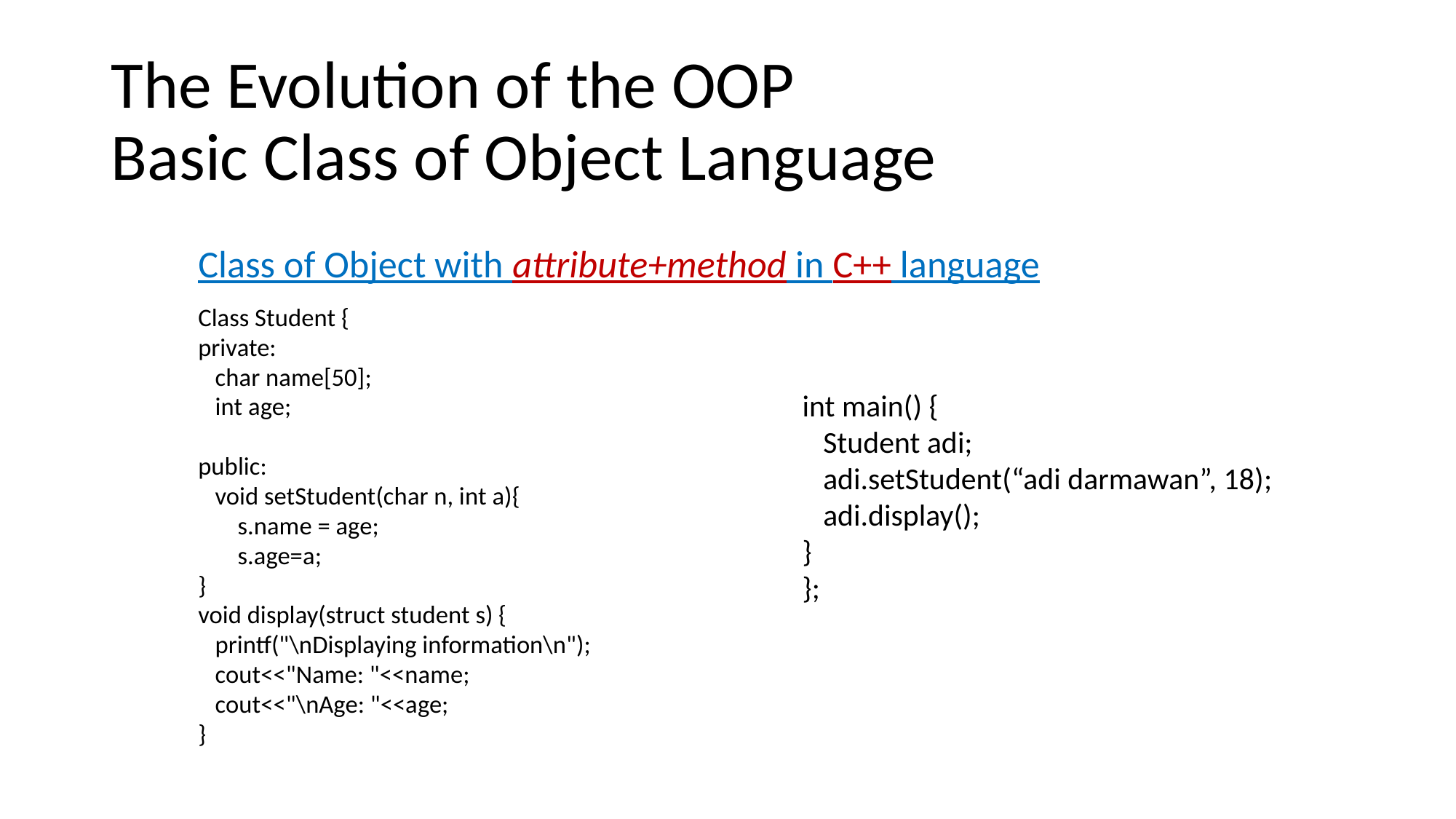

# The Evolution of the OOP Basic Class of Object Language
Class of Object with attribute+method in C++ language

Class Student {
private:
   char name[50];
   int age;

public:
   void setStudent(char n, int a){
       s.name = age;
       s.age=a;
}
void display(struct student s) {
   printf("\nDisplaying information\n");
   cout<<"Name: "<<name;
   cout<<"\nAge: "<<age;
}

int main() {
   Student adi;
   adi.setStudent(“adi darmawan”, 18);
   adi.display();
}
};